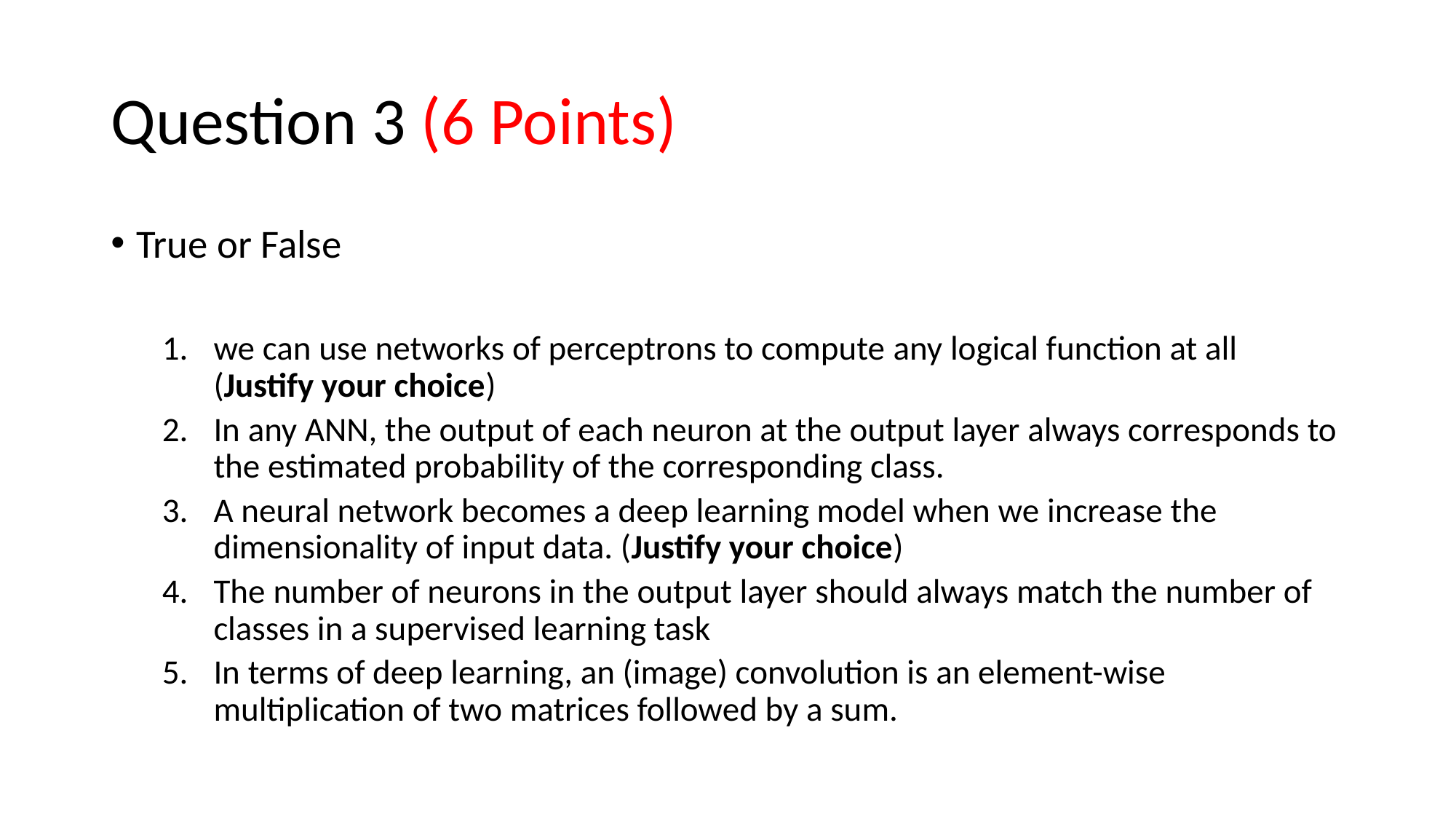

# Question 3 (6 Points)
True or False

we can use networks of perceptrons to compute any logical function at all (Justify your choice)
In any ANN, the output of each neuron at the output layer always corresponds to the estimated probability of the corresponding class.
A neural network becomes a deep learning model when we increase the dimensionality of input data. (Justify your choice)
The number of neurons in the output layer should always match the number of classes in a supervised learning task
In terms of deep learning, an (image) convolution is an element-wise multiplication of two matrices followed by a sum.